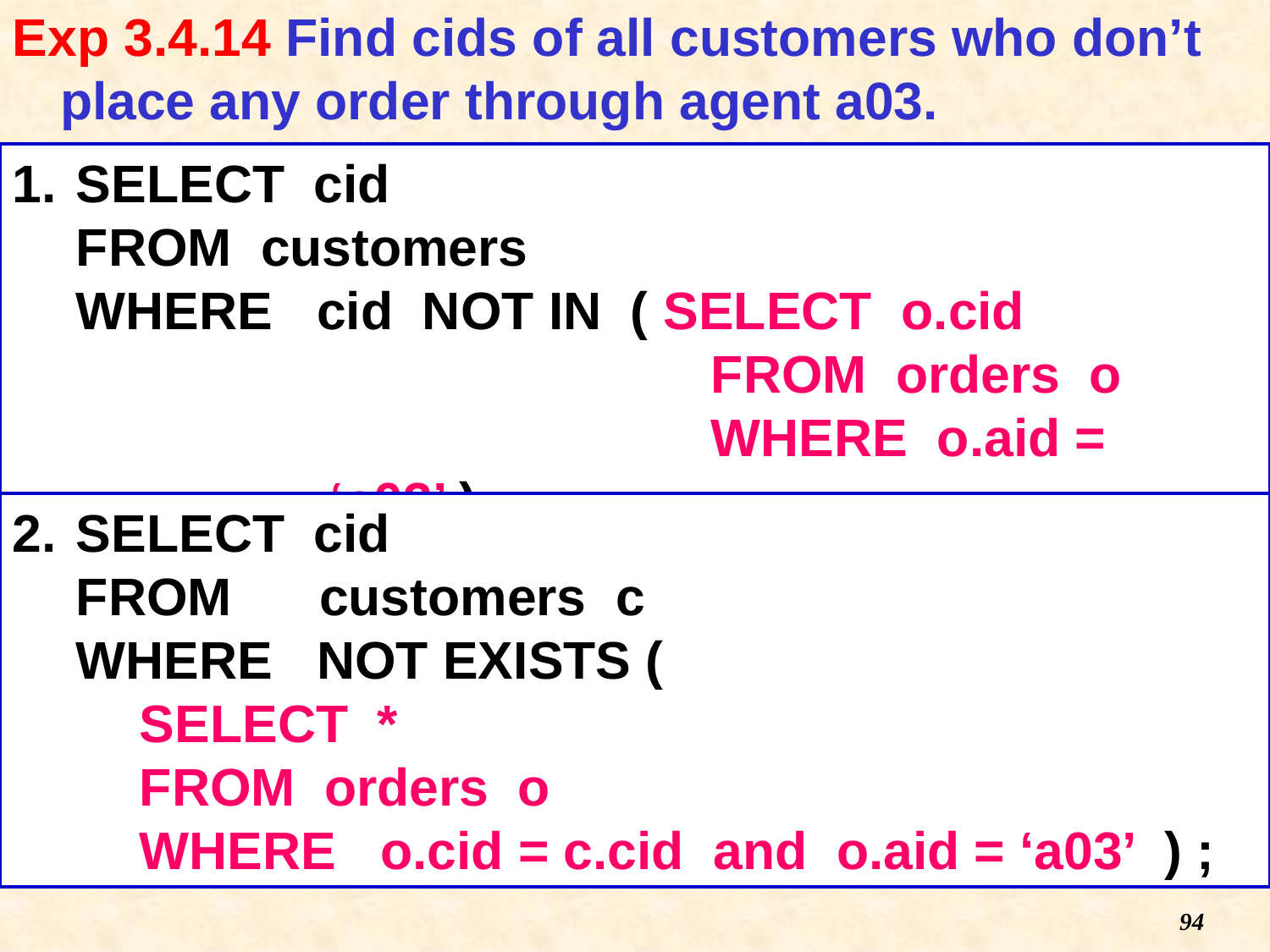

# Exp 3.4.14 Find cids of all customers who don’t place any order through agent a03.
SELECT  cid
FROM  customers
WHERE   cid  NOT IN  ( SELECT  o.cid
				FROM  orders  o
				WHERE  o.aid = ‘a03’ ) ;
SELECT  cid
FROM      customers  c
WHERE   NOT EXISTS (
SELECT  *
FROM  orders  o
WHERE   o.cid = c.cid  and  o.aid = ‘a03’  ) ;

94